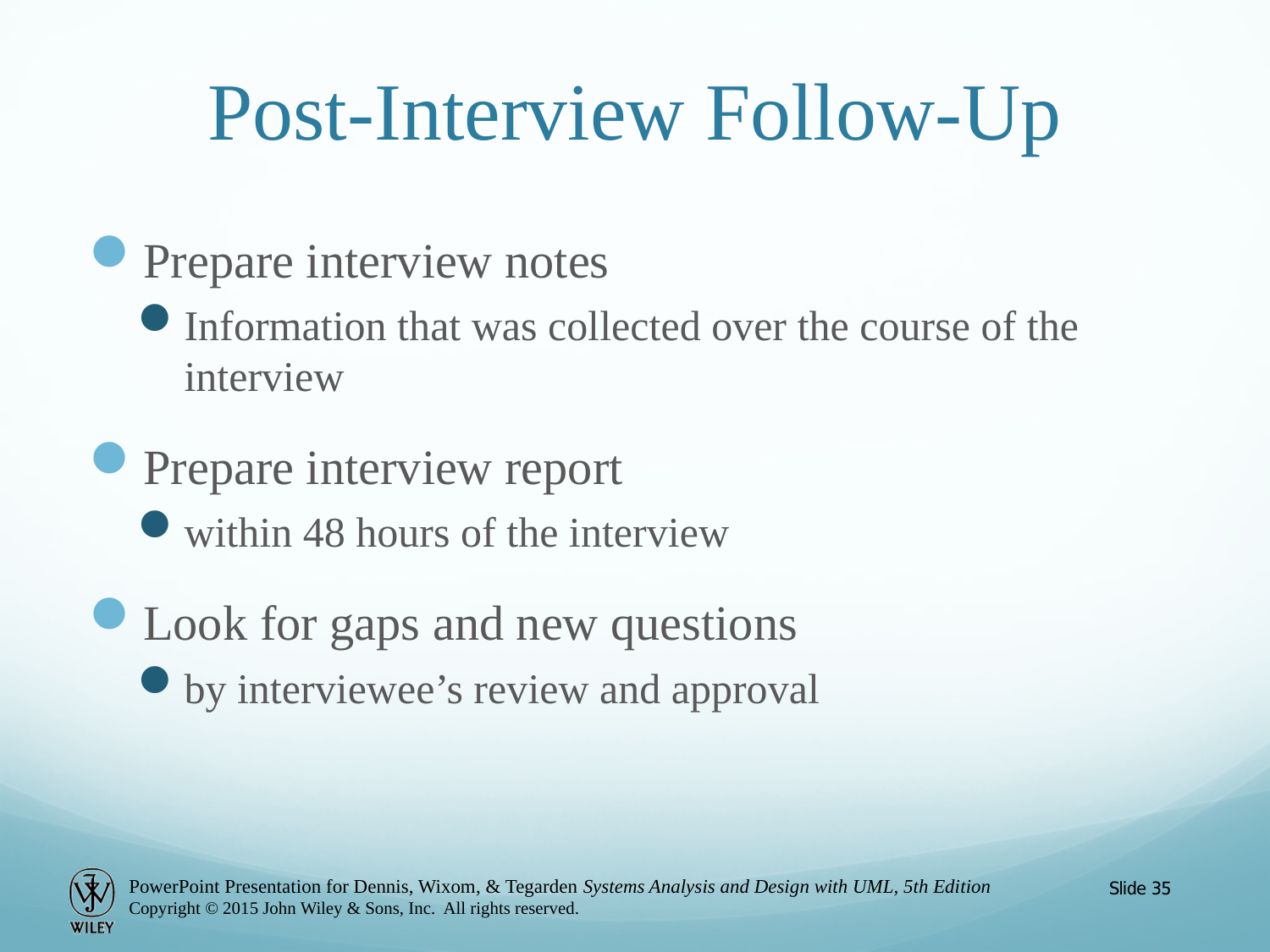

# Post-Interview Follow-Up
Prepare interview notes
Information that was collected over the course of the interview
Prepare interview report
within 48 hours of the interview
Look for gaps and new questions
by interviewee’s review and approval
Slide 35